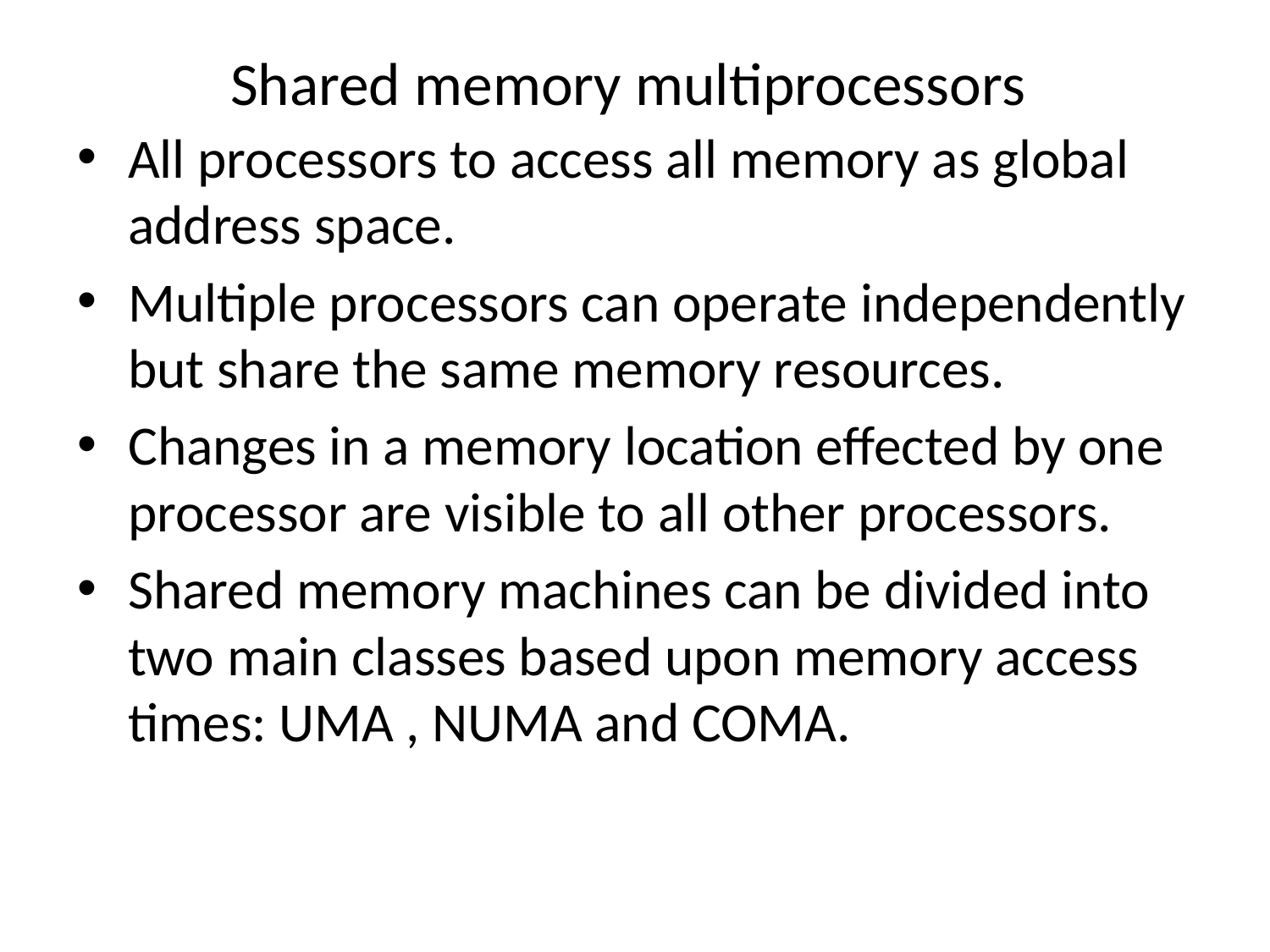

# Shared memory multiprocessors
All processors to access all memory as global address space.
Multiple processors can operate independently but share the same memory resources.
Changes in a memory location effected by one processor are visible to all other processors.
Shared memory machines can be divided into two main classes based upon memory access times: UMA , NUMA and COMA.